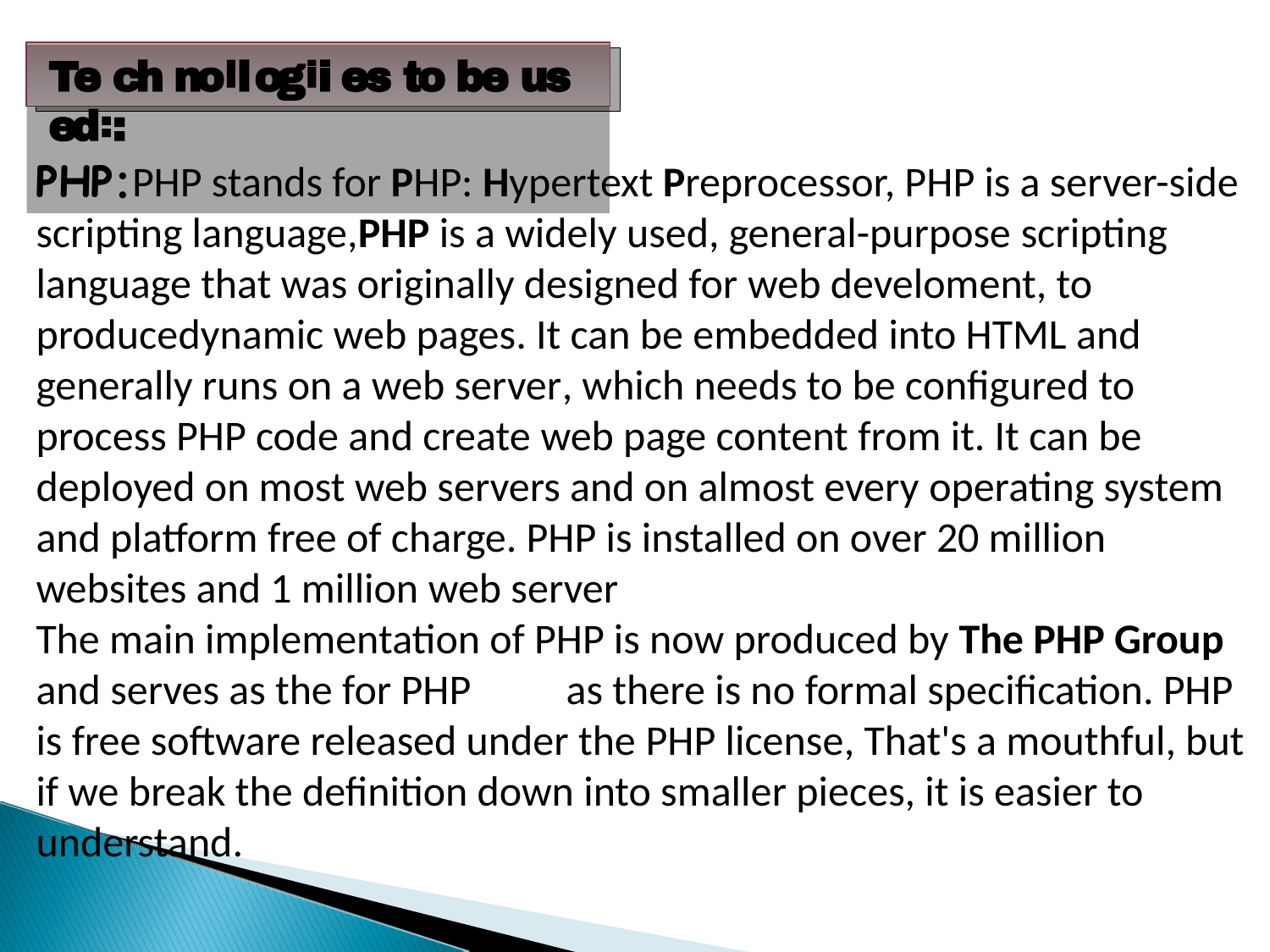

# Te ch noll ogii es to be us ed::

PHP:PHP stands for PHP: Hypertext Preprocessor, PHP is a server-side scripting language,PHP is a widely used, general-purpose scripting language that was originally designed for web develoment, to producedynamic web pages. It can be embedded into HTML and generally runs on a web server, which needs to be configured to process PHP code and create web page content from it. It can be deployed on most web servers and on almost every operating system and platform free of charge. PHP is installed on over 20 million websites and 1 million web server
The main implementation of PHP is now produced by The PHP Group and serves as the for PHP          as there is no formal specification. PHP is free software released under the PHP license, That's a mouthful, but if we break the definition down into smaller pieces, it is easier to understand.